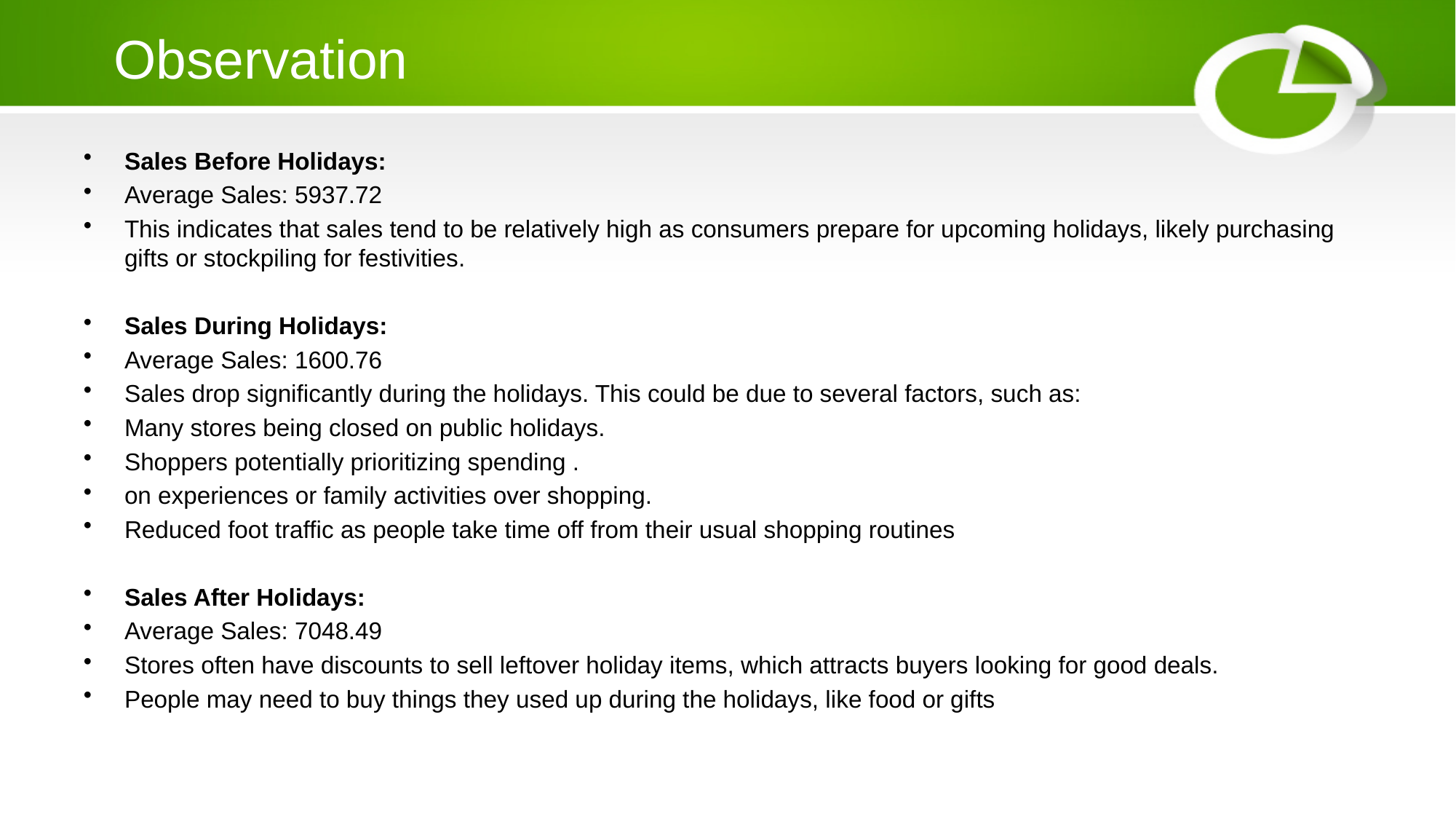

# Observation

Sales Before Holidays:
Average Sales: 5937.72
This indicates that sales tend to be relatively high as consumers prepare for upcoming holidays, likely purchasing gifts or stockpiling for festivities.

Sales During Holidays:
Average Sales: 1600.76
Sales drop significantly during the holidays. This could be due to several factors, such as:
Many stores being closed on public holidays.
Shoppers potentially prioritizing spending .
on experiences or family activities over shopping.
Reduced foot traffic as people take time off from their usual shopping routines

Sales After Holidays:
Average Sales: 7048.49
Stores often have discounts to sell leftover holiday items, which attracts buyers looking for good deals.
People may need to buy things they used up during the holidays, like food or gifts